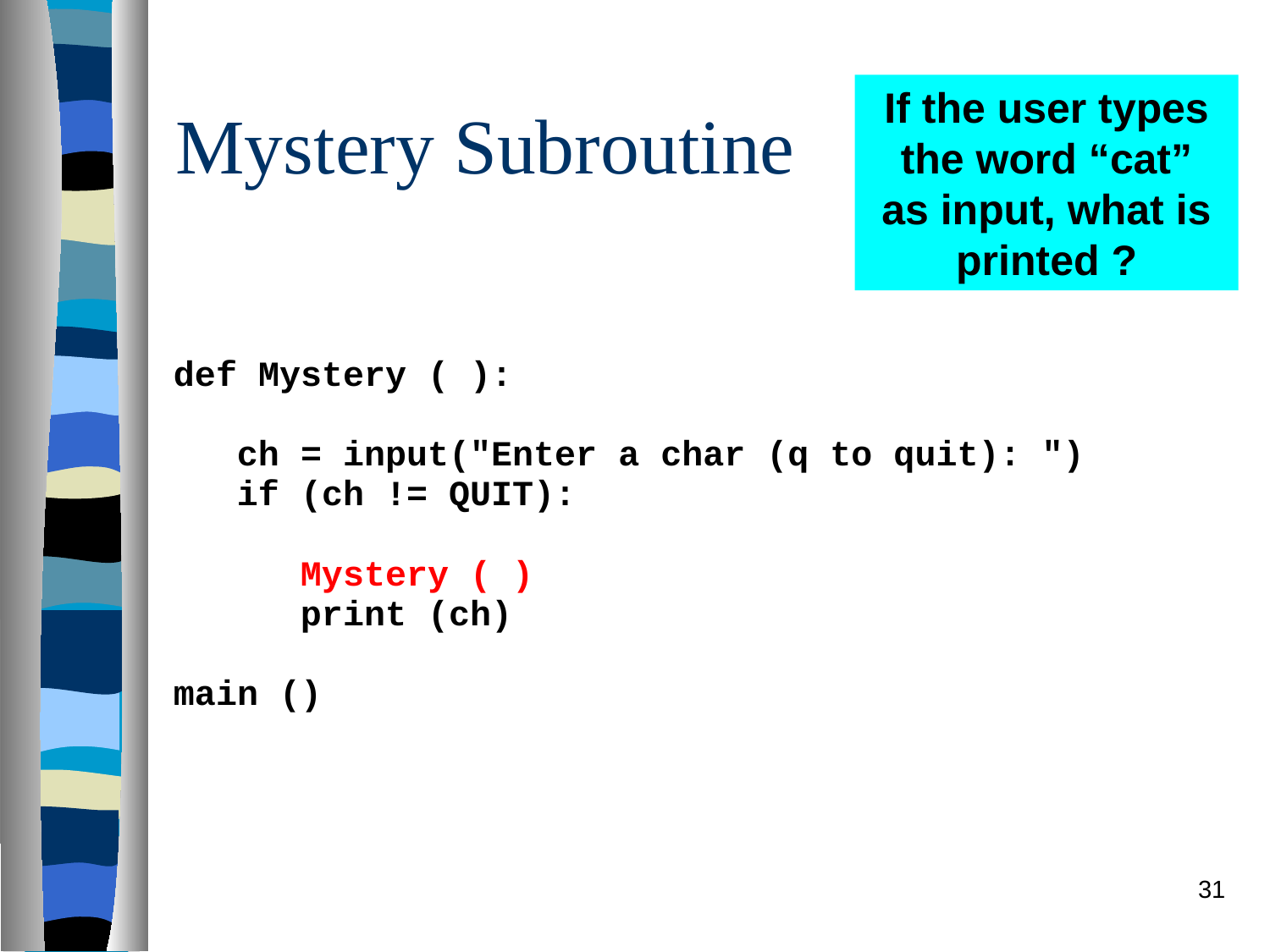

# Mystery Subroutine
If the user types the word “cat”
as input, what is printed ?
def Mystery ( ):

   ch = input("Enter a char (q to quit): ")
   if (ch != QUIT):

      Mystery ( )
      print (ch)

main ()

31